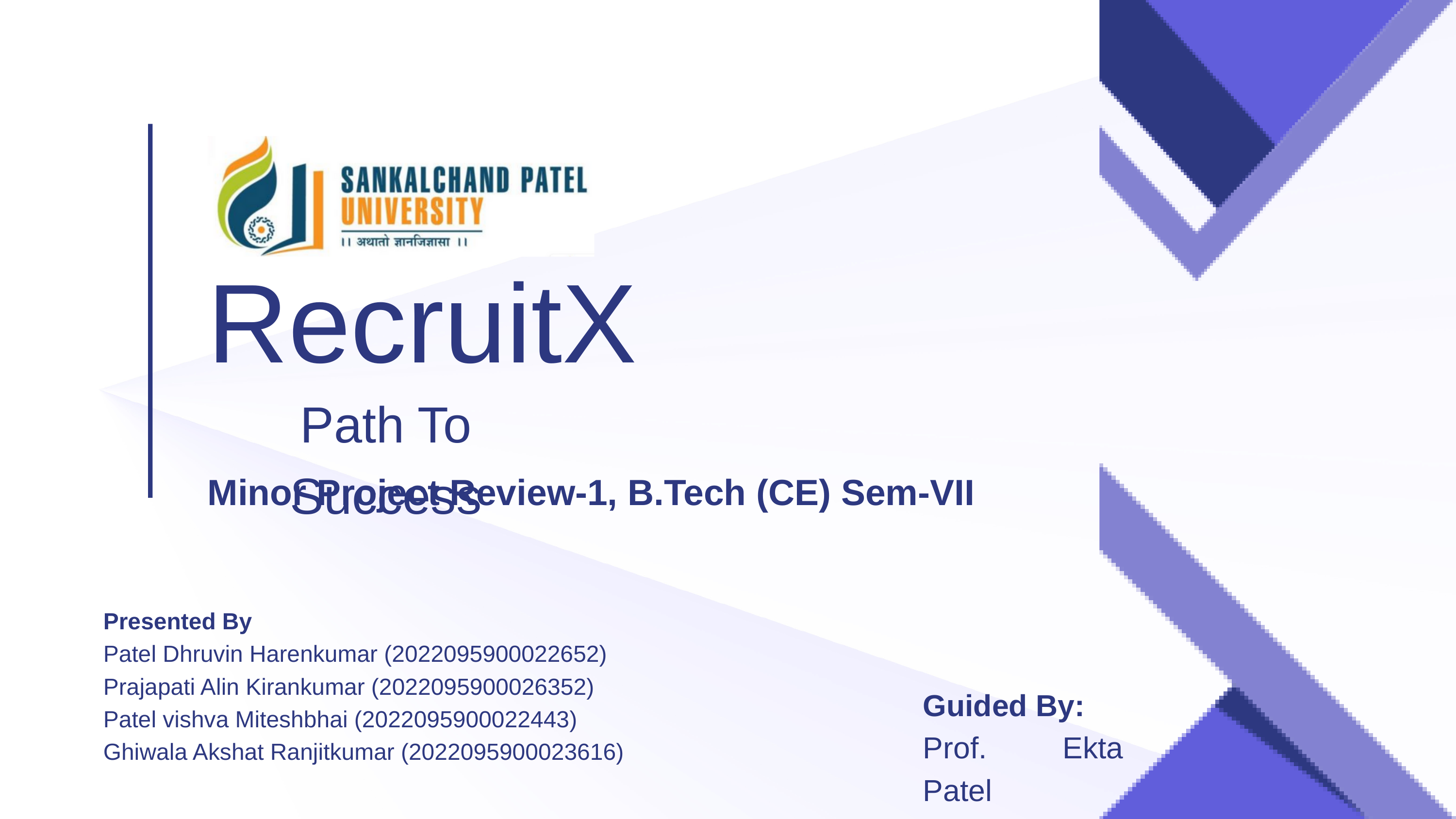

RecruitX
Path To Success
Minor Project Review-1, B.Tech (CE) Sem-VII

Presented By
Patel Dhruvin Harenkumar (2022095900022652)
Prajapati Alin Kirankumar (2022095900026352)
Patel vishva Miteshbhai (2022095900022443)
Ghiwala Akshat Ranjitkumar (2022095900023616)
Guided By:
Prof. Ekta Patel